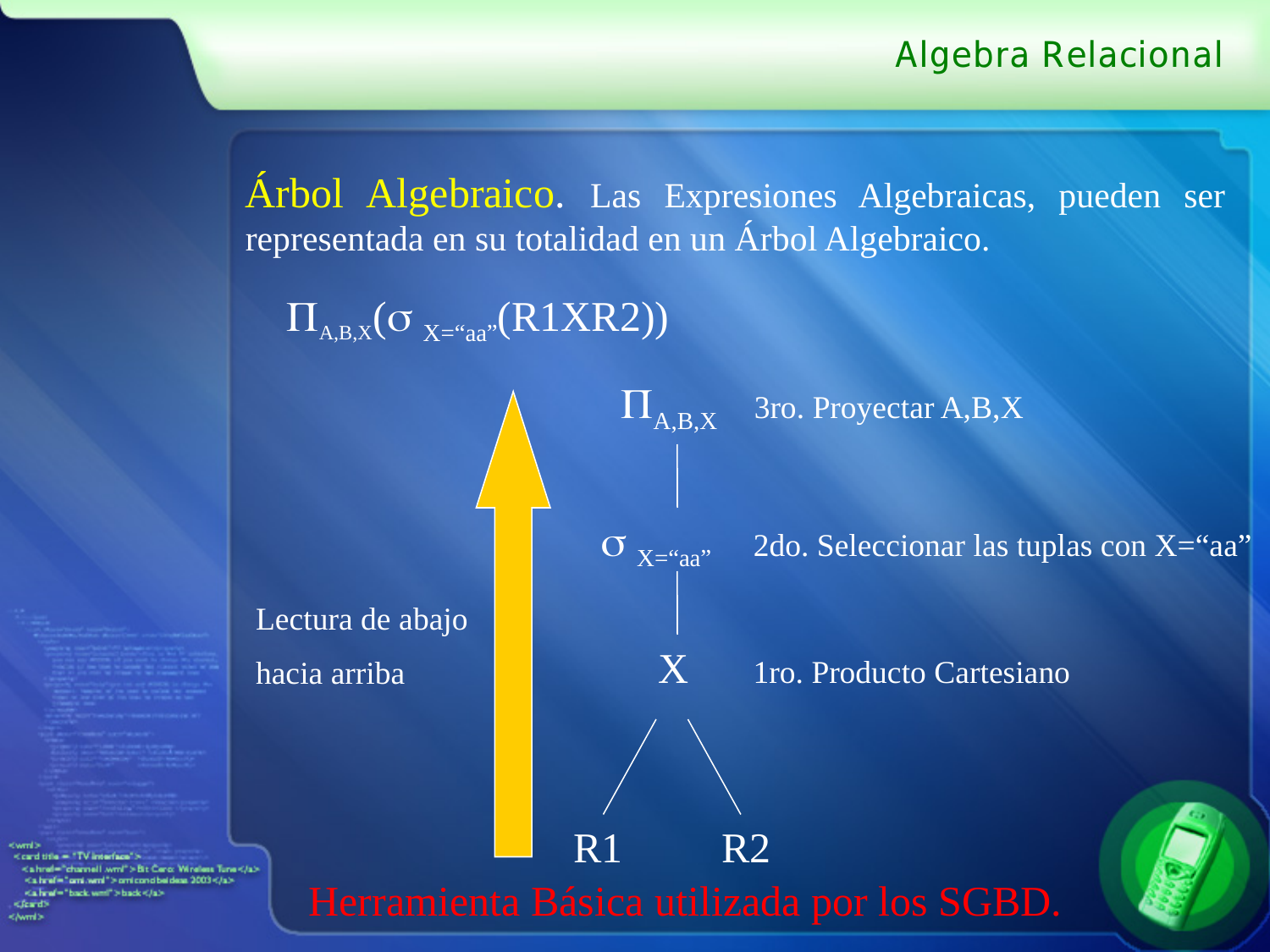

# Algebra Relacional
Árbol Algebraico. Las Expresiones Algebraicas, pueden ser representada en su totalidad en un Árbol Algebraico.
ΠA,B,X(σ X=“aa”(R1XR2))
ΠA,B,X
3ro. Proyectar A,B,X

σ X=“aa”
2do. Seleccionar las tuplas con X=“aa”

Lectura de abajo
hacia arriba
X
1ro. Producto Cartesiano

R1
R2
Herramienta Básica utilizada por los SGBD.